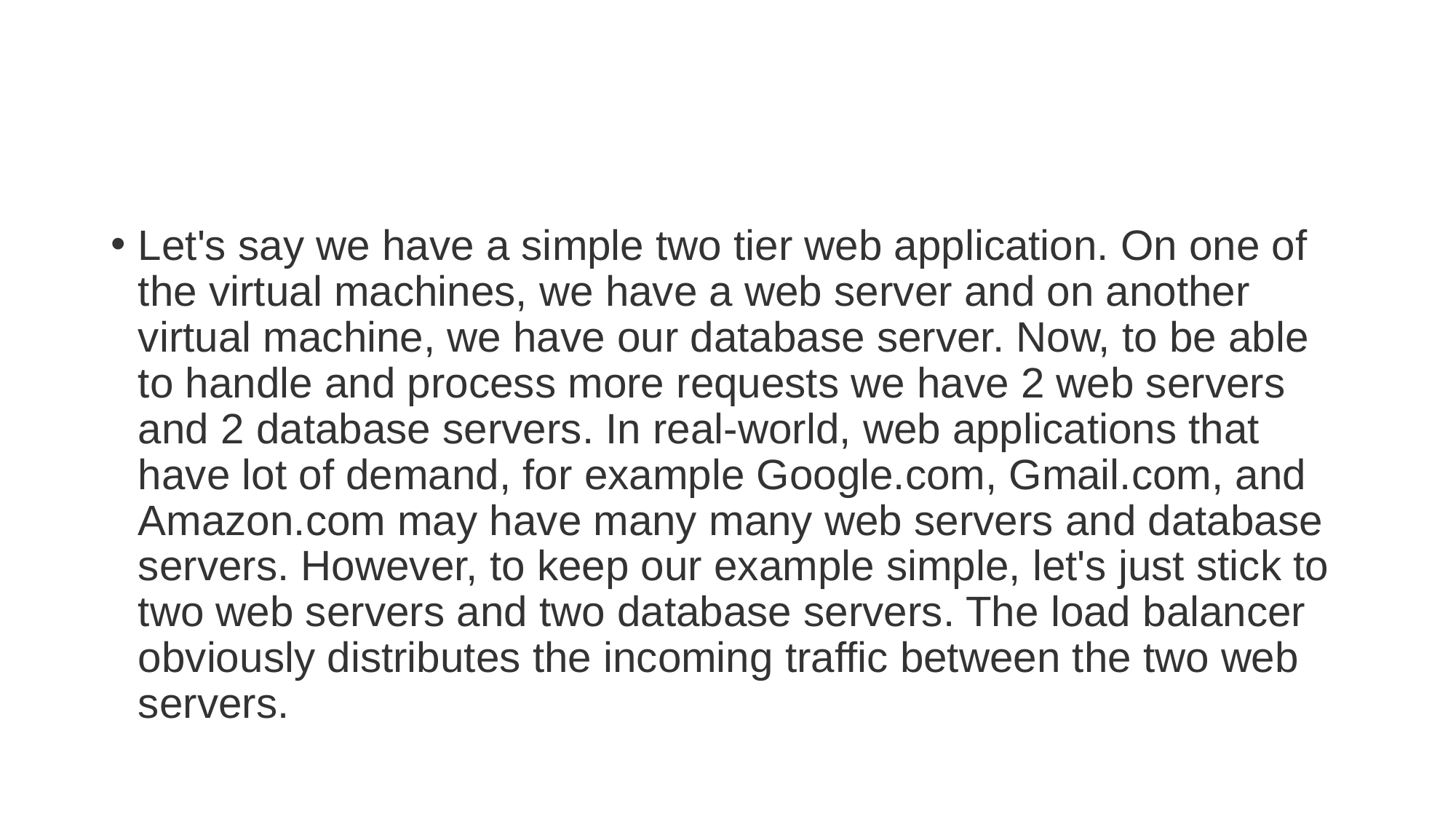

#
Let's say we have a simple two tier web application. On one of the virtual machines, we have a web server and on another virtual machine, we have our database server. Now, to be able to handle and process more requests we have 2 web servers and 2 database servers. In real-world, web applications that have lot of demand, for example Google.com, Gmail.com, and Amazon.com may have many many web servers and database servers. However, to keep our example simple, let's just stick to two web servers and two database servers. The load balancer obviously distributes the incoming traffic between the two web servers.